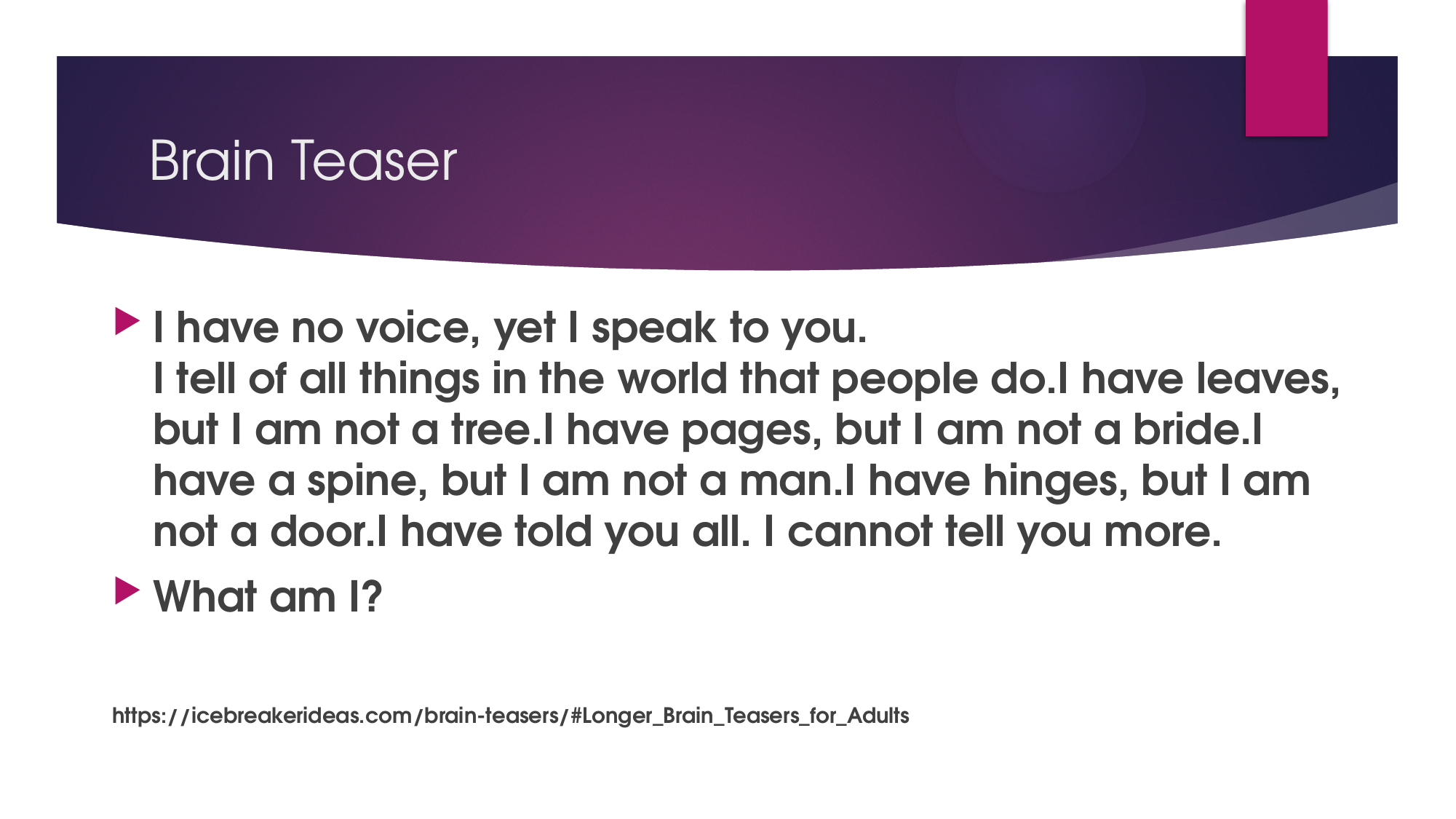

# Brain Teaser
I have no voice, yet I speak to you.
I tell of all things in the world that people do.I have leaves, but I am not a tree.I have pages, but I am not a bride.I have a spine, but I am not a man.I have hinges, but I am not a door.I have told you all. I cannot tell you more.
What am I?

https://icebreakerideas.com/brain-teasers/#Longer_Brain_Teasers_for_Adults